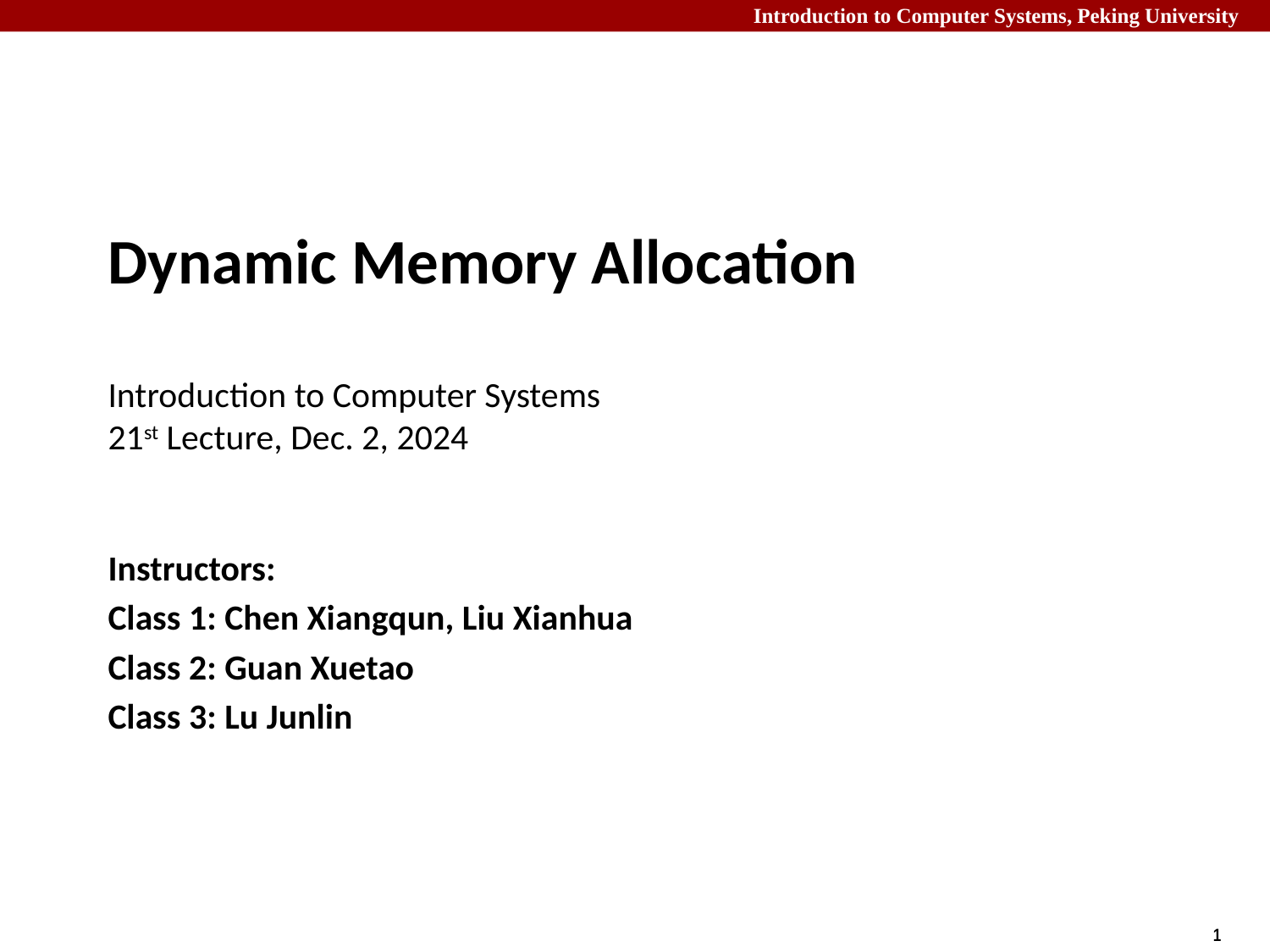

# Dynamic Memory Allocation Introduction to Computer Systems 21st Lecture, Dec. 2, 2024
Instructors:
Class 1: Chen Xiangqun, Liu Xianhua
Class 2: Guan Xuetao
Class 3: Lu Junlin